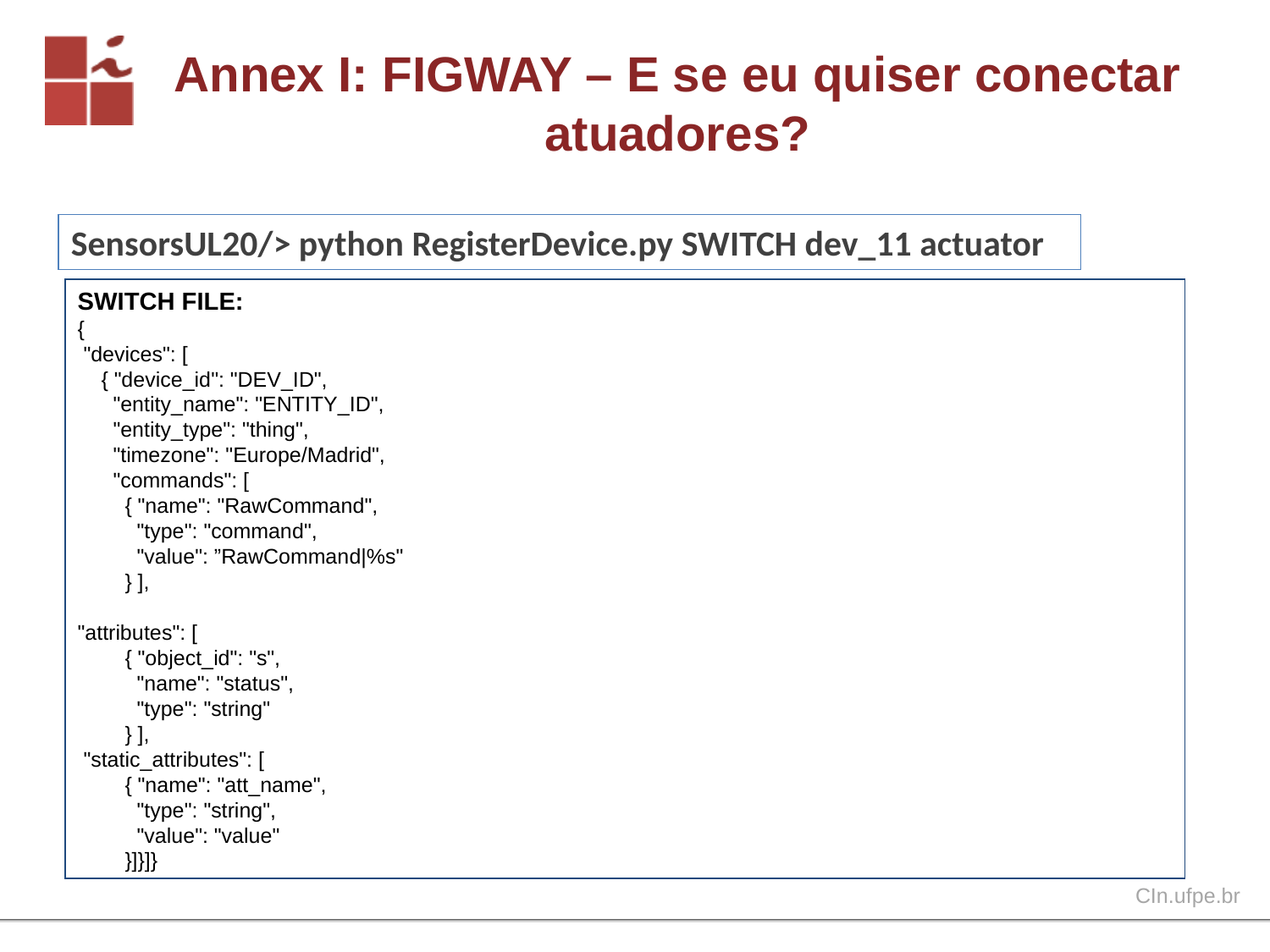

# Annex I: FIGWAY – E se eu quiser conectar atuadores?
SensorsUL20/> python RegisterDevice.py SWITCH dev_11 actuator
SWITCH FILE:
{
 "devices": [
    { "device_id": "DEV_ID",
      "entity_name": "ENTITY_ID",
      "entity_type": "thing",
      "timezone": "Europe/Madrid",
      "commands": [
        { "name": "RawCommand",
          "type": "command",
          "value": ”RawCommand|%s"
        } ],

"attributes": [
        { "object_id": "s",
          "name": "status",
          "type": "string"
        } ],
 "static_attributes": [
        { "name": "att_name",
          "type": "string",
          "value": "value"
        }]}]}